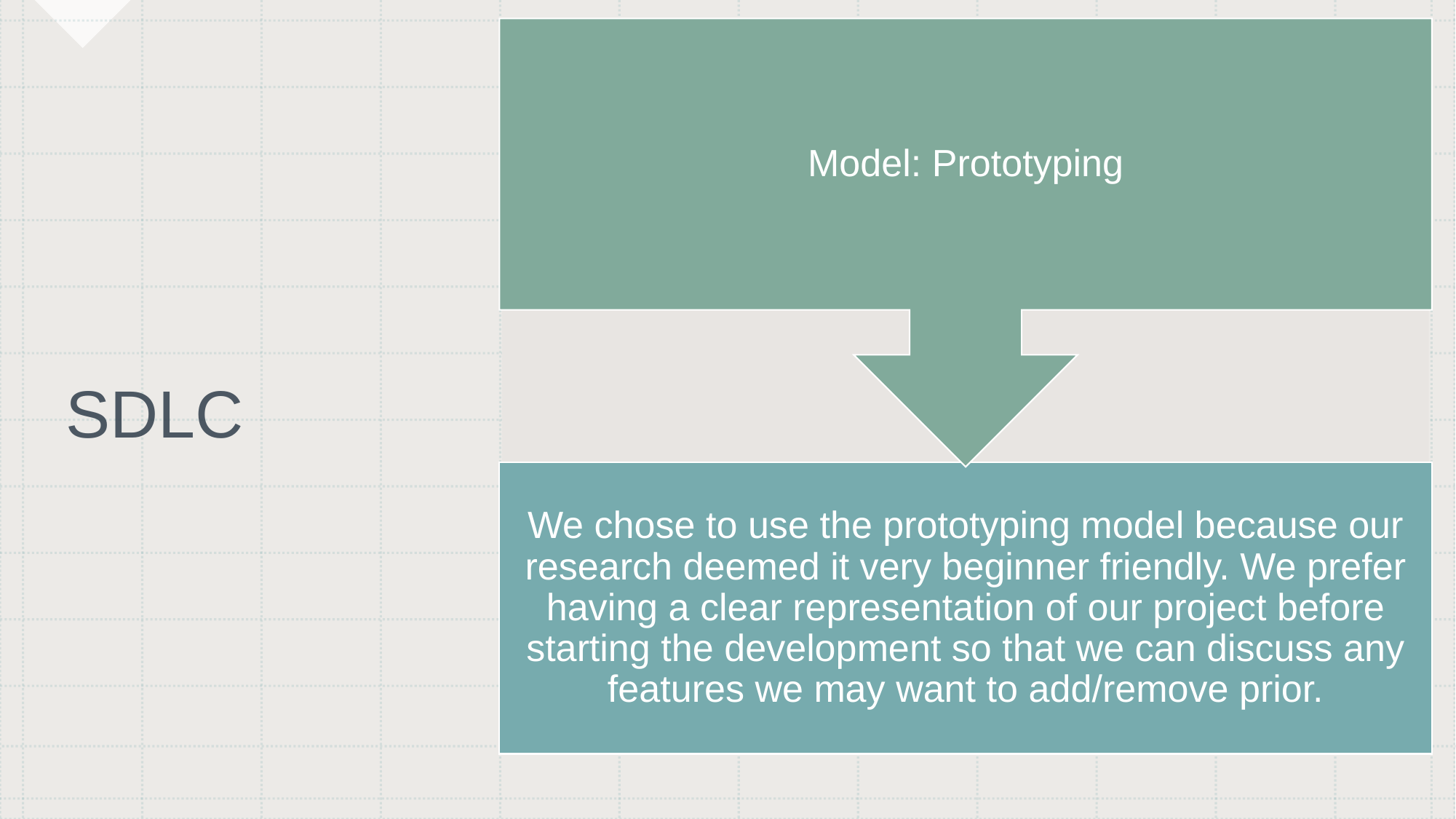

We chose to use the prototyping model because our research deemed it very beginner friendly. We prefer having a clear representation of our project before starting the development so that we can discuss any features we may want to add/remove prior.
Model: Prototyping

# SDLC